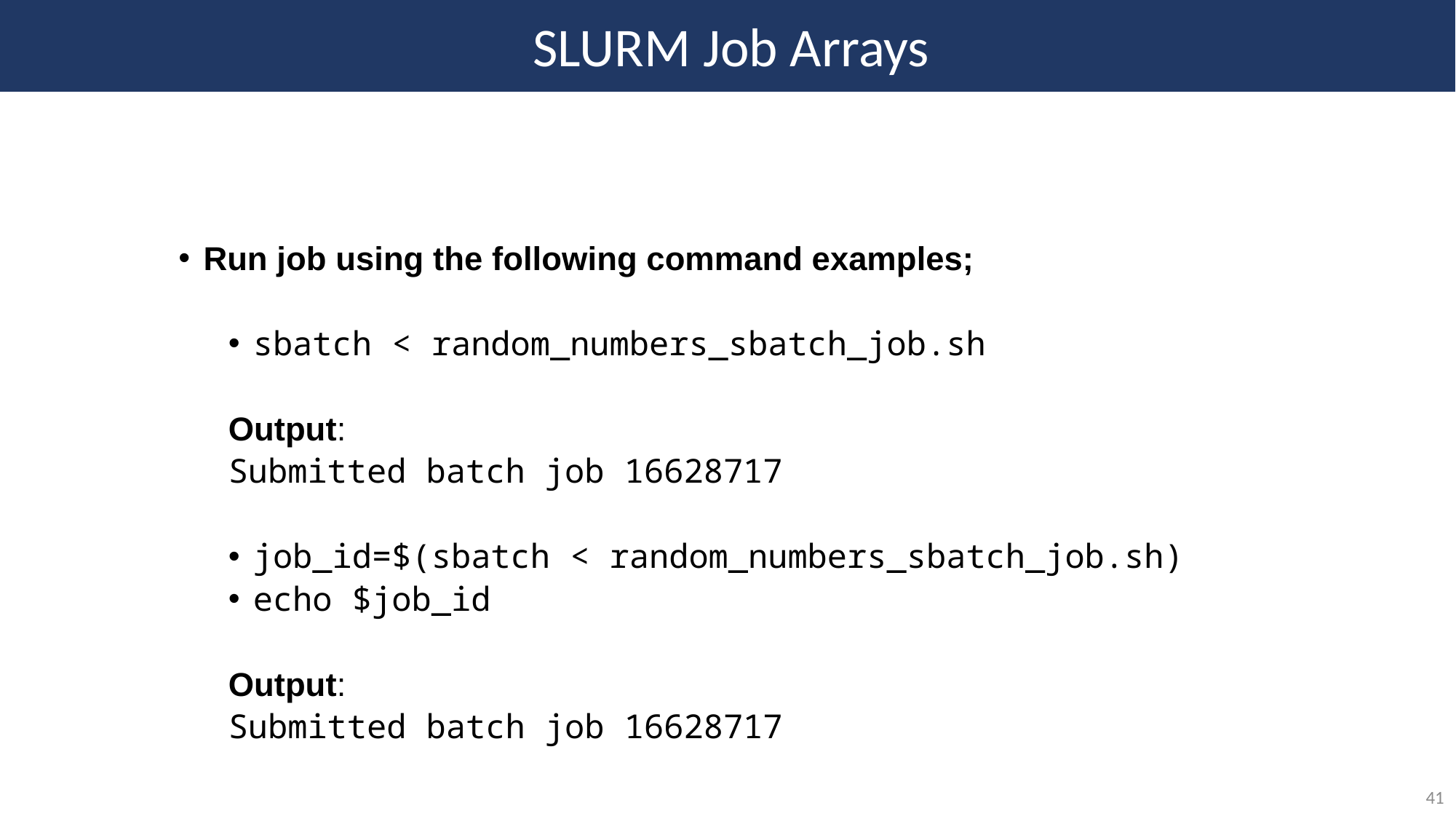

SLURM Job Arrays

Run job using the following command examples;

sbatch < random_numbers_sbatch_job.sh

Output:
Submitted batch job 16628717

job_id=$(sbatch < random_numbers_sbatch_job.sh)
echo $job_id

Output:
Submitted batch job 16628717

41